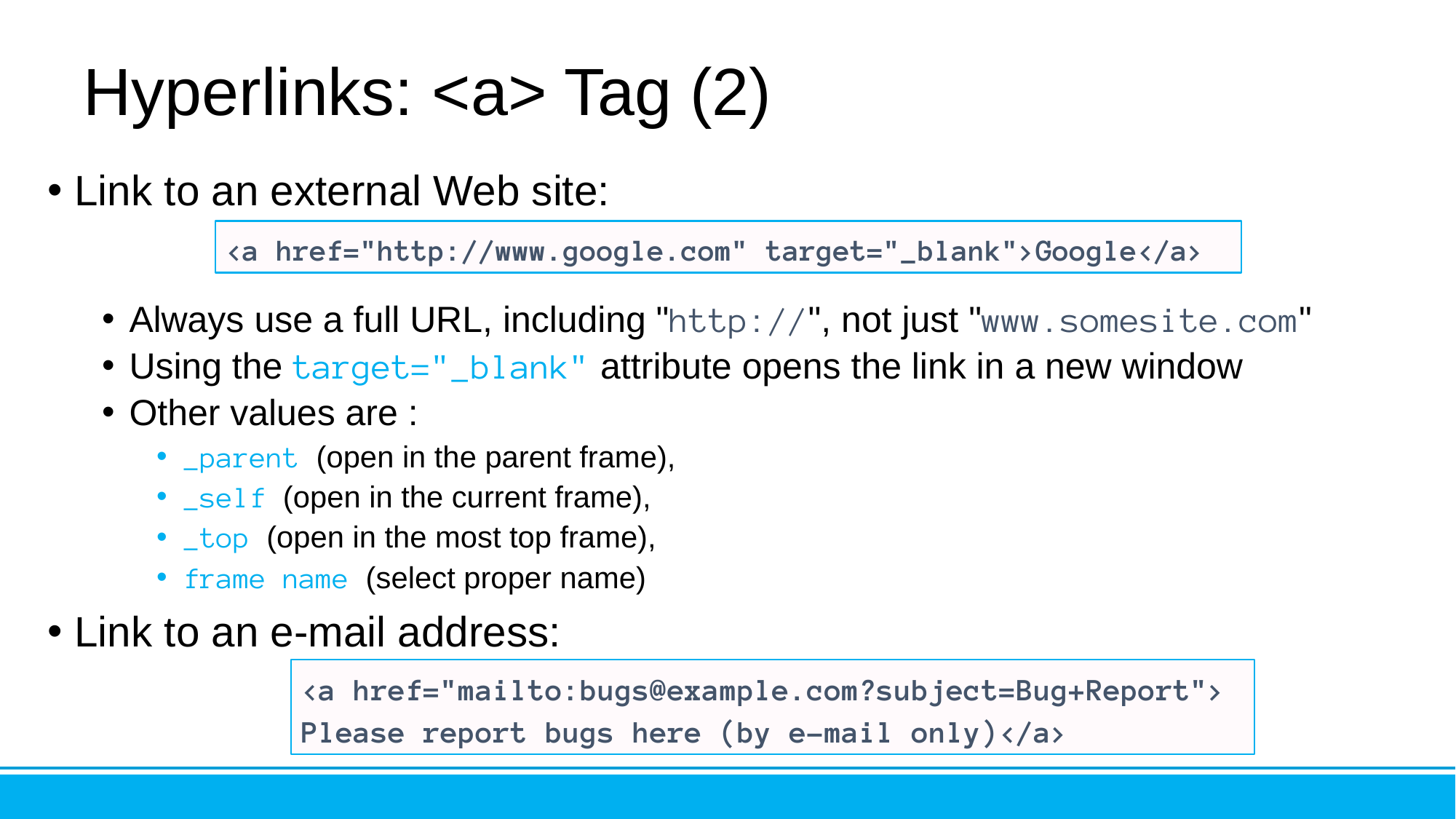

# Hyperlinks: <a> Tag (2)
Link to an external Web site:

Always use a full URL, including "http://", not just "www.somesite.com"
Using the target="_blank" attribute opens the link in a new window
Other values are :
_parent (open in the parent frame),
_self (open in the current frame),
_top (open in the most top frame),
frame name (select proper name)
Link to an e-mail address:
<a href="http://www.google.com" target="_blank">Google</a>
<a href="mailto:bugs@example.com?subject=Bug+Report">
Please report bugs here (by e-mail only)</a>